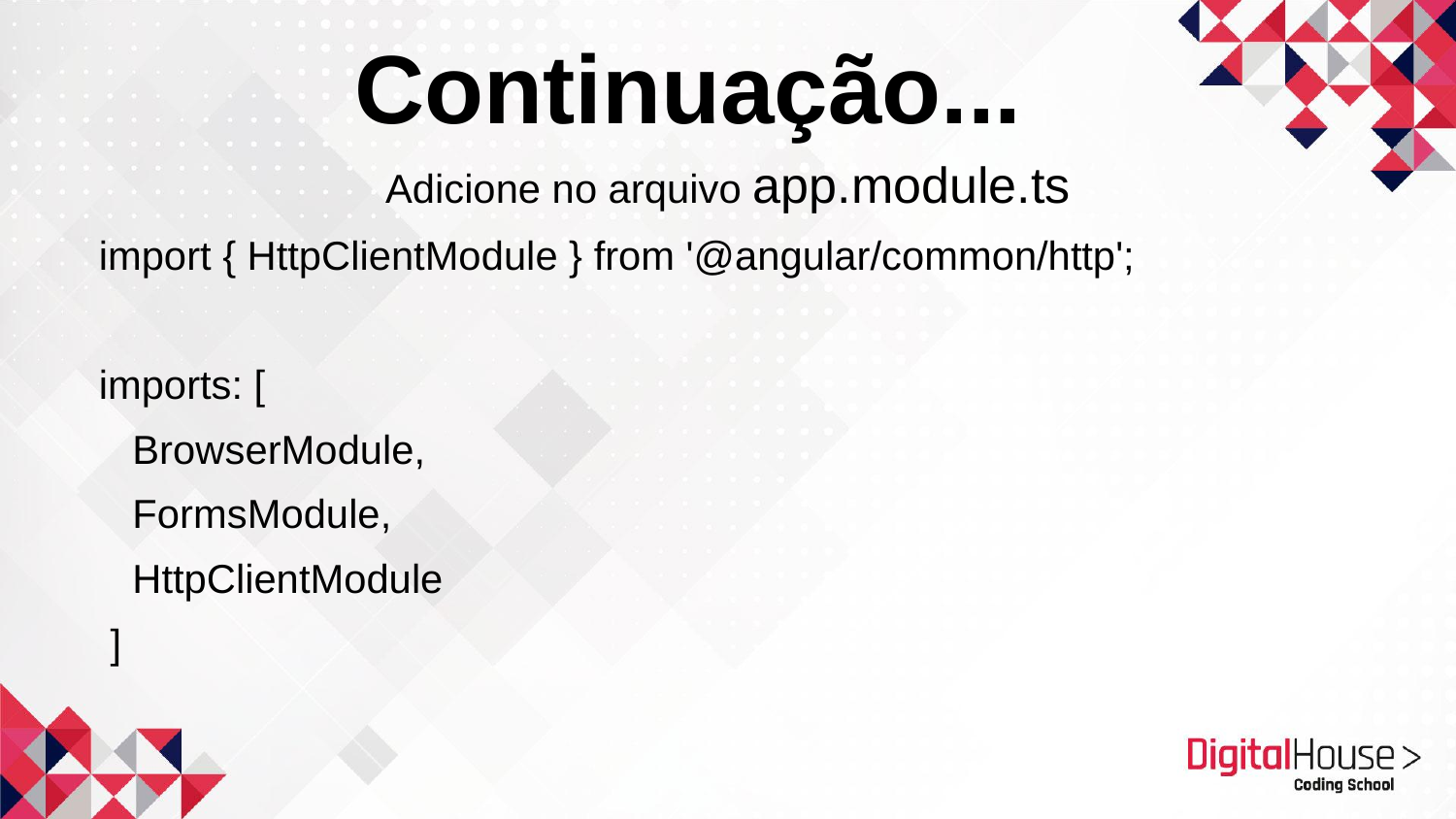

Continuação...
Adicione no arquivo app.module.ts
import { HttpClientModule } from '@angular/common/http';

imports: [
   BrowserModule,
   FormsModule,
   HttpClientModule
 ]